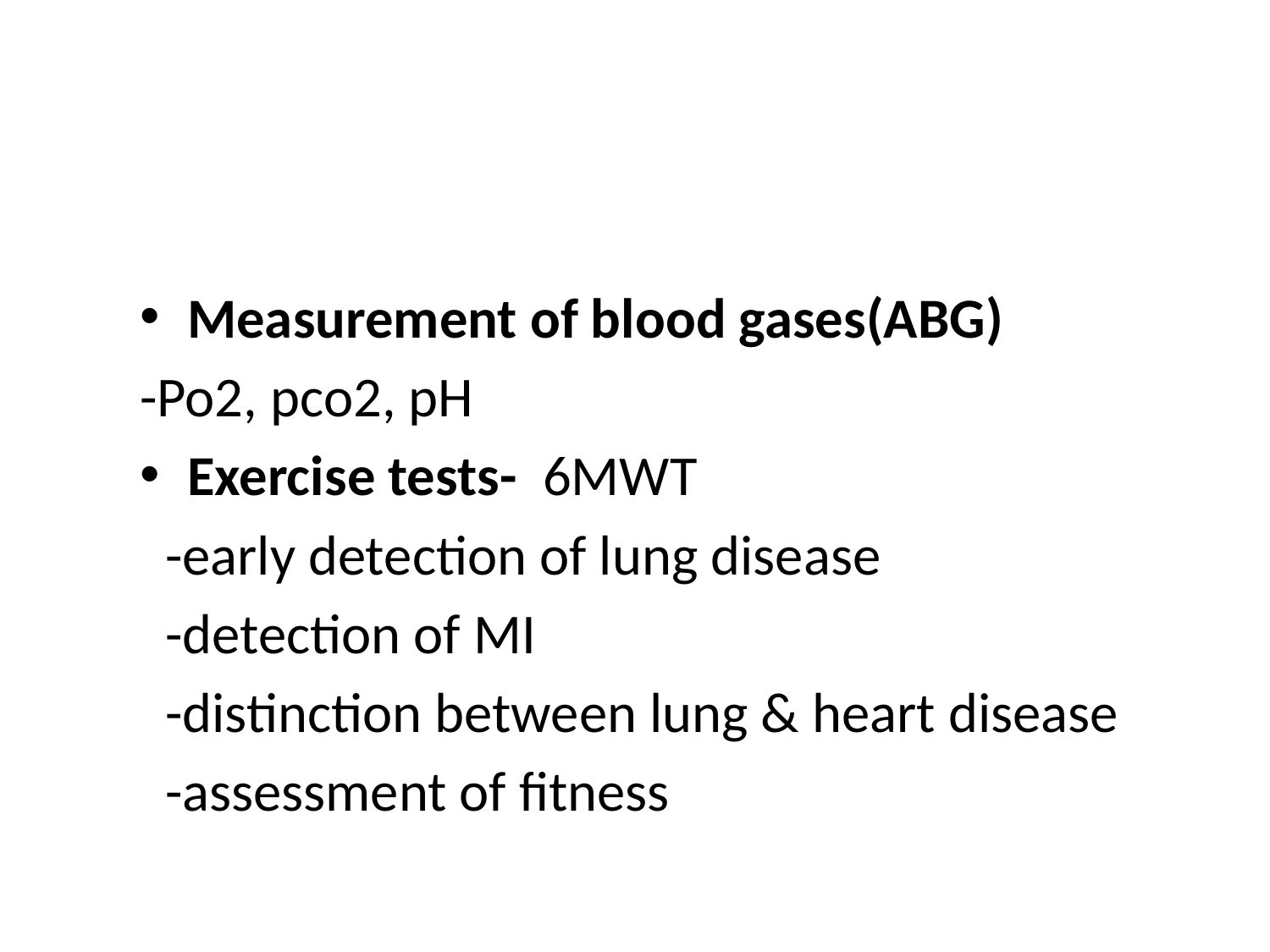

#
Measurement of blood gases(ABG)
-Po2, pco2, pH
Exercise tests-  6MWT
  -early detection of lung disease
  -detection of MI
  -distinction between lung & heart disease
  -assessment of fitness